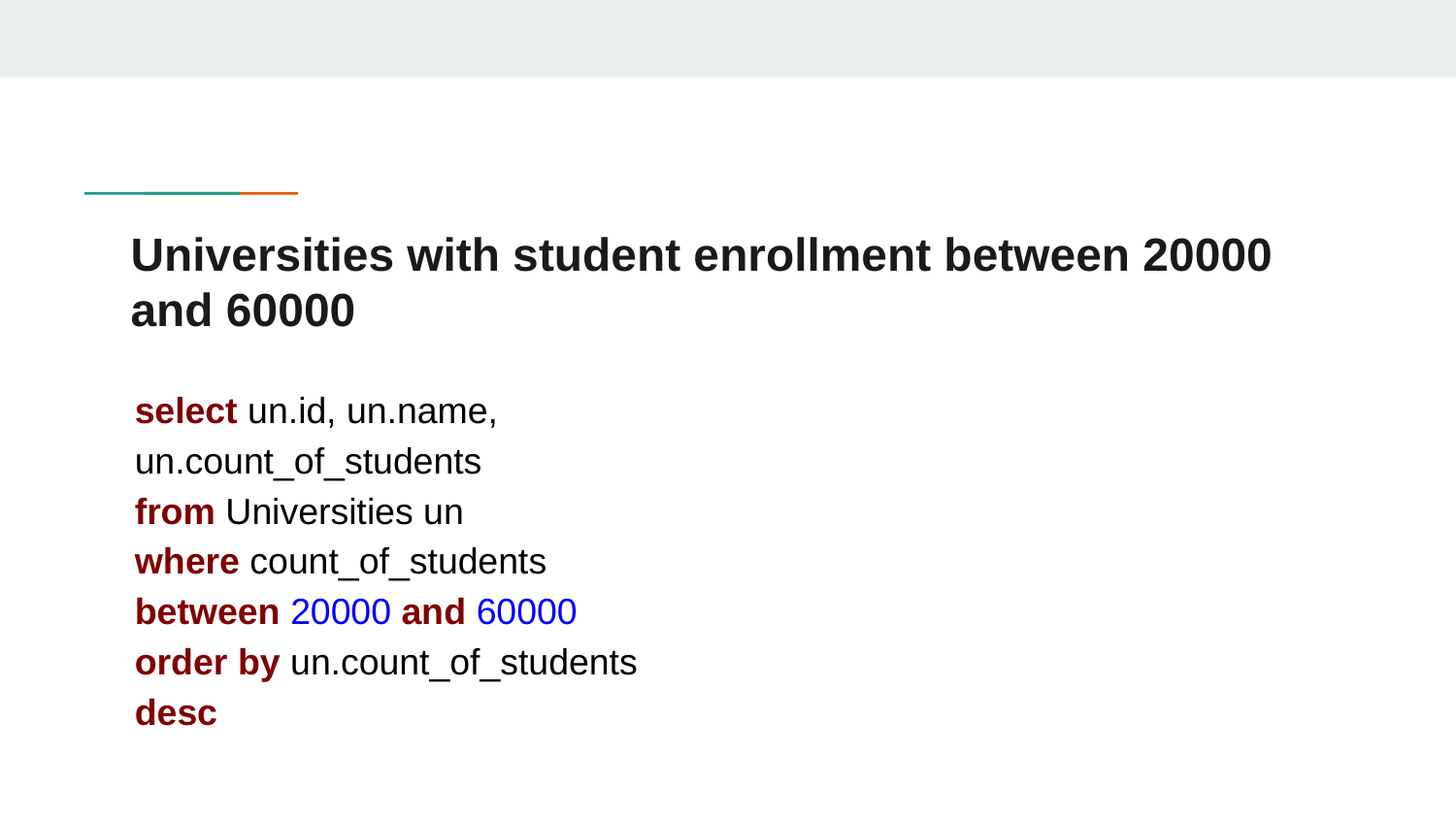

# Universities with student enrollment between 20000 and 60000
select un.id, un.name, un.count_of_students
from Universities un
where count_of_students between 20000 and 60000
order by un.count_of_students desc